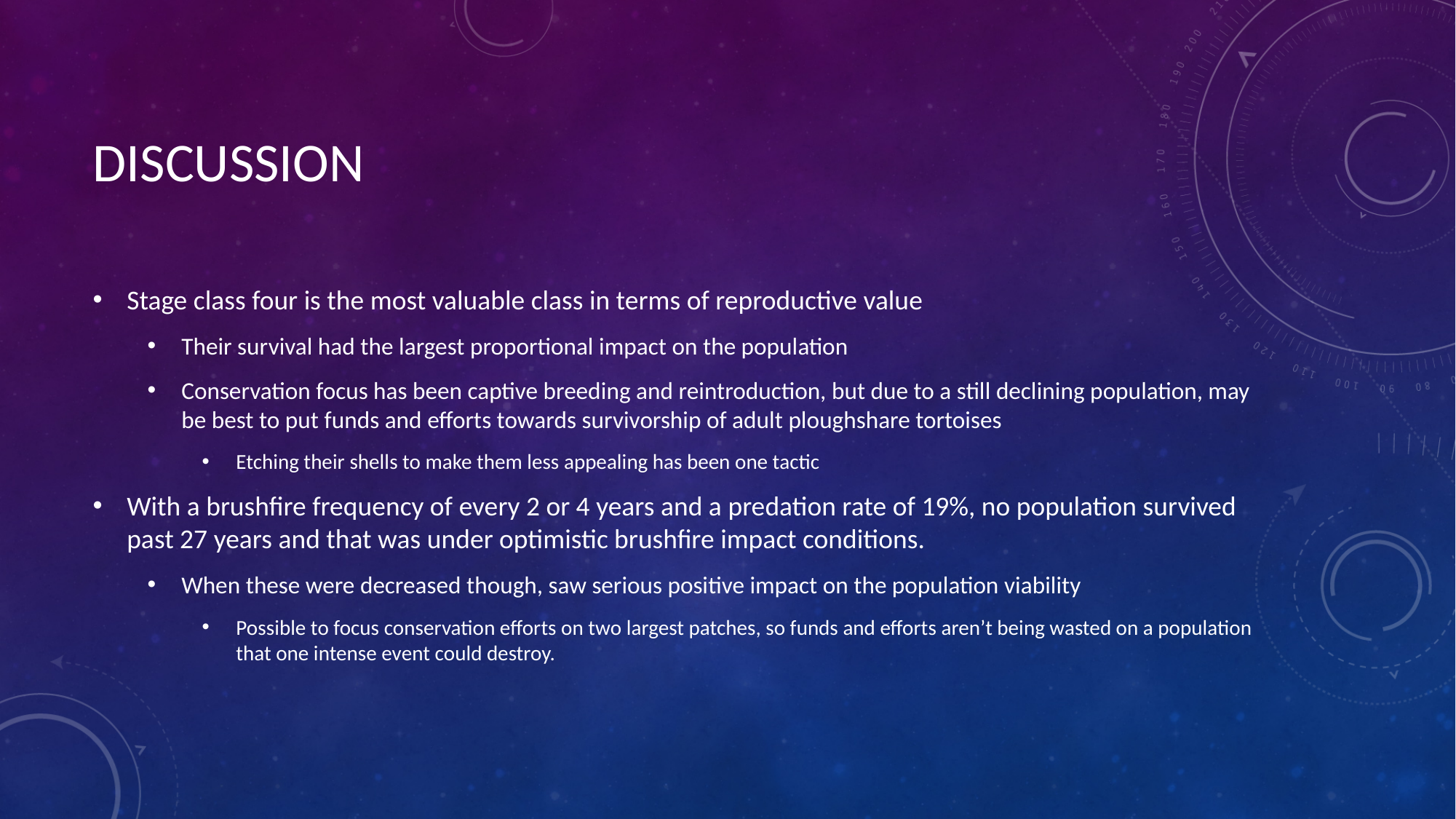

# Discussion
Stage class four is the most valuable class in terms of reproductive value
Their survival had the largest proportional impact on the population
Conservation focus has been captive breeding and reintroduction, but due to a still declining population, may be best to put funds and efforts towards survivorship of adult ploughshare tortoises
Etching their shells to make them less appealing has been one tactic
With a brushfire frequency of every 2 or 4 years and a predation rate of 19%, no population survived past 27 years and that was under optimistic brushfire impact conditions.
When these were decreased though, saw serious positive impact on the population viability
Possible to focus conservation efforts on two largest patches, so funds and efforts aren’t being wasted on a population that one intense event could destroy.